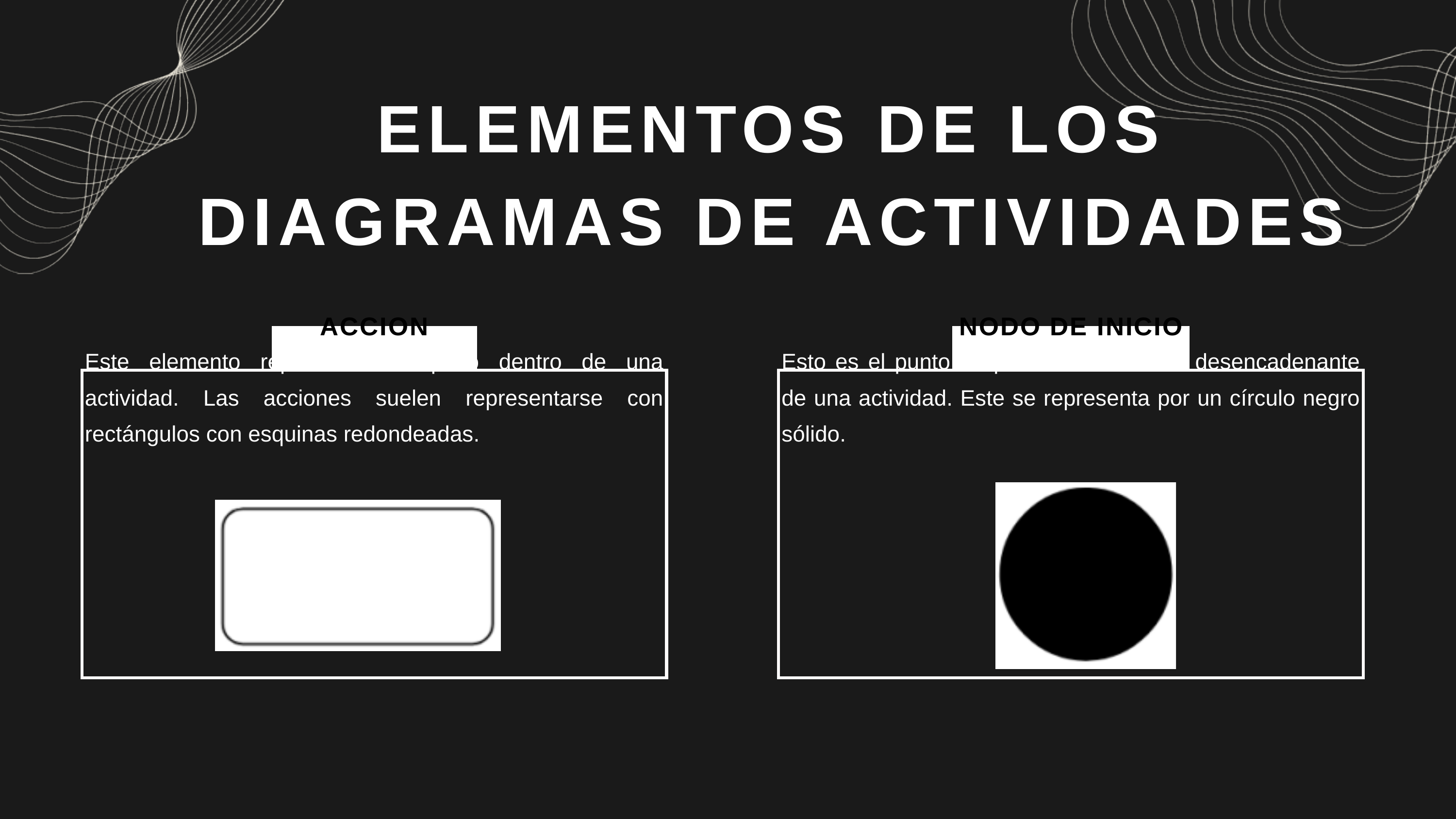

ELEMENTOS DE LOS DIAGRAMAS DE ACTIVIDADES

ACCION

NODO DE INICIO

Este elemento representa un paso dentro de una actividad. Las acciones suelen representarse con rectángulos con esquinas redondeadas.

Esto es el punto de partida o el evento desencadenante de una actividad. Este se representa por un círculo negro sólido.